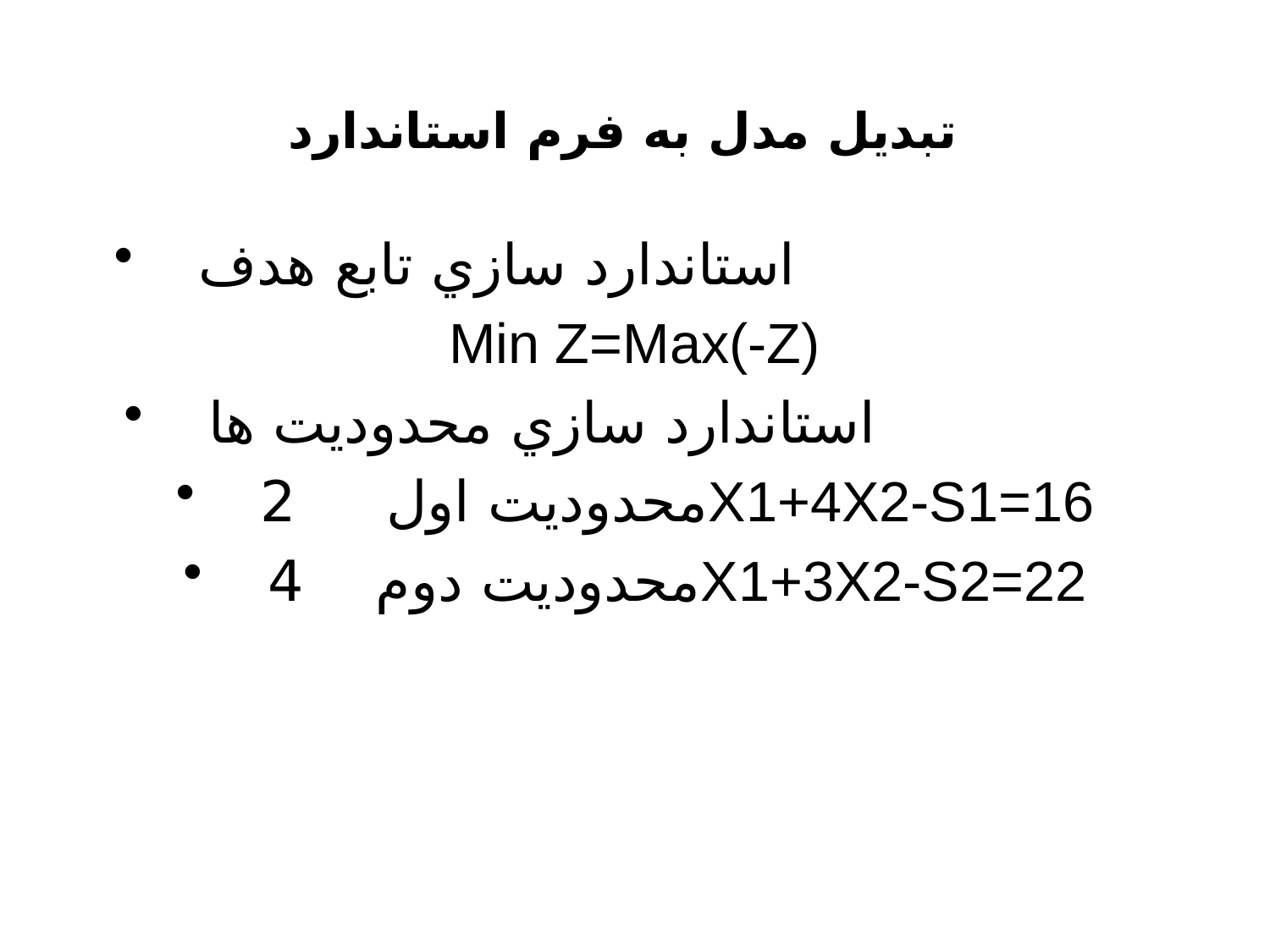

# تبديل مدل به فرم استاندارد
استاندارد سازي تابع هدف
Min Z=Max(-Z)
استاندارد سازي محدوديت ها
محدوديت اول     2X1+4X2-S1=16
محدوديت دوم    4X1+3X2-S2=22